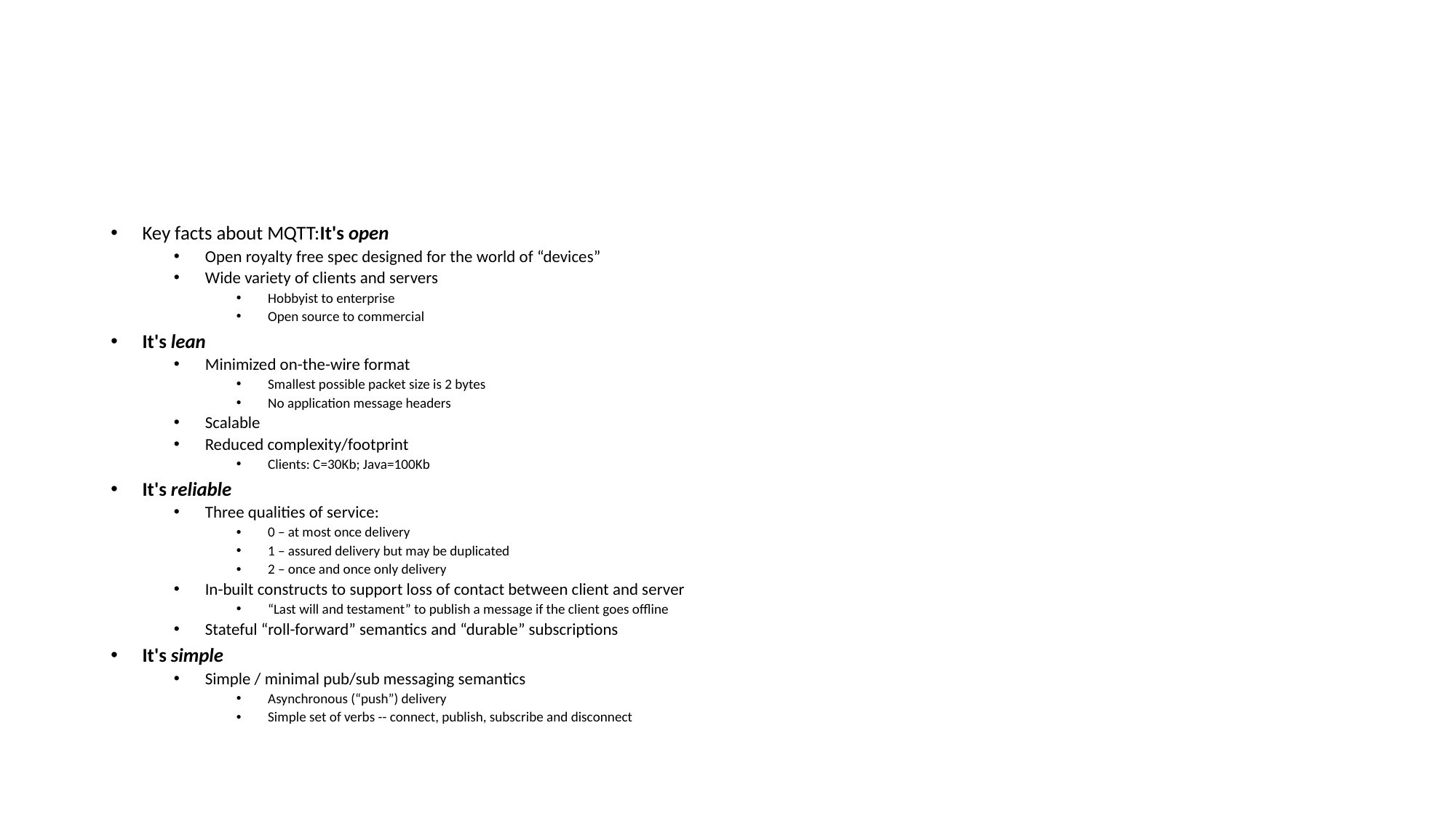

#
Key facts about MQTT:It's open
Open royalty free spec designed for the world of “devices”
Wide variety of clients and servers
Hobbyist to enterprise
Open source to commercial
It's lean
Minimized on-the-wire format
Smallest possible packet size is 2 bytes
No application message headers
Scalable
Reduced complexity/footprint
Clients: C=30Kb; Java=100Kb
It's reliable
Three qualities of service:
0 – at most once delivery
1 – assured delivery but may be duplicated
2 – once and once only delivery
In-built constructs to support loss of contact between client and server
“Last will and testament” to publish a message if the client goes offline
Stateful “roll-forward” semantics and “durable” subscriptions
It's simple
Simple / minimal pub/sub messaging semantics
Asynchronous (“push”) delivery
Simple set of verbs -- connect, publish, subscribe and disconnect